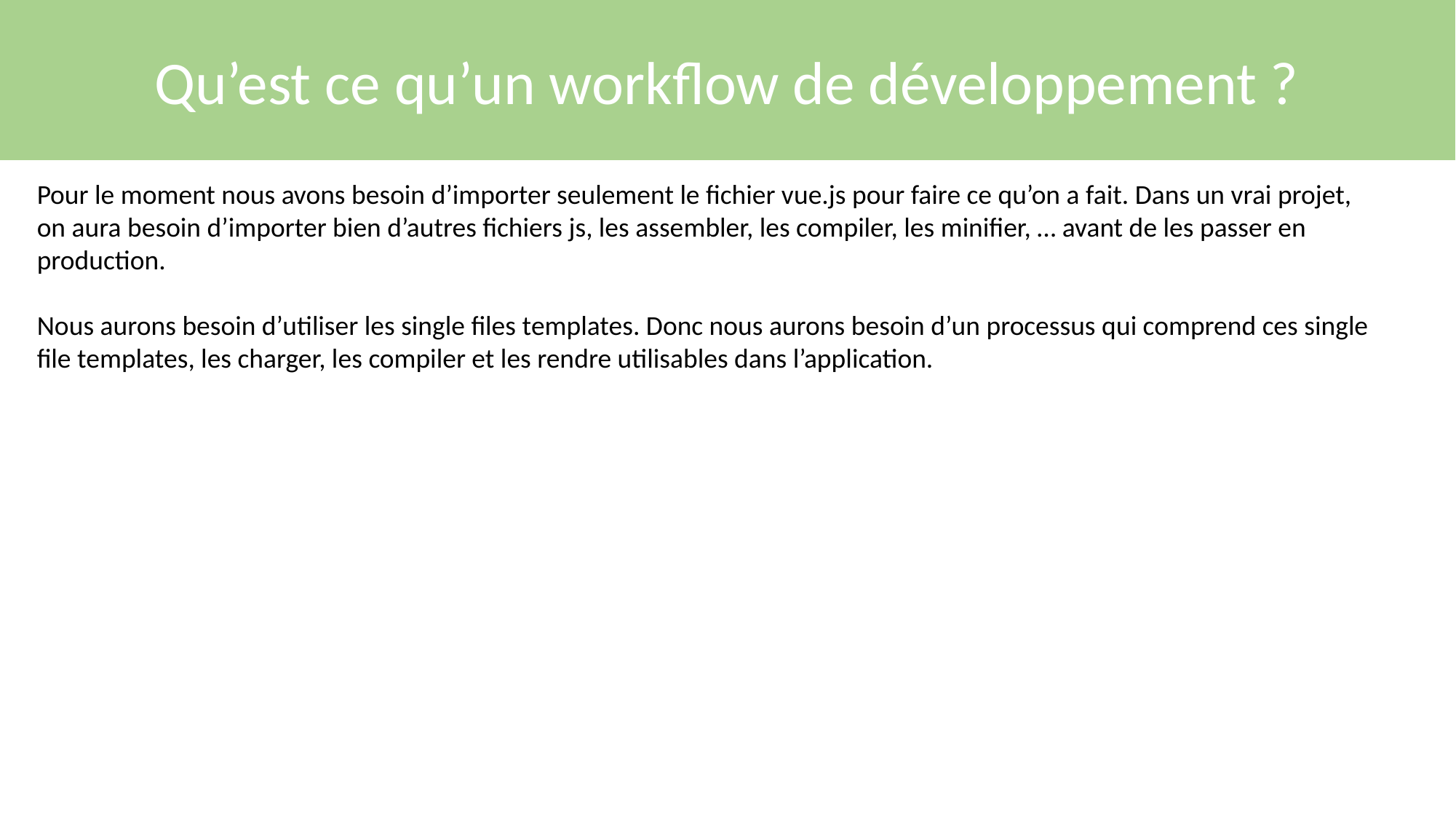

Qu’est ce qu’un workflow de développement ?
Pour le moment nous avons besoin d’importer seulement le fichier vue.js pour faire ce qu’on a fait. Dans un vrai projet, on aura besoin d’importer bien d’autres fichiers js, les assembler, les compiler, les minifier, … avant de les passer en production.

Nous aurons besoin d’utiliser les single files templates. Donc nous aurons besoin d’un processus qui comprend ces single file templates, les charger, les compiler et les rendre utilisables dans l’application.